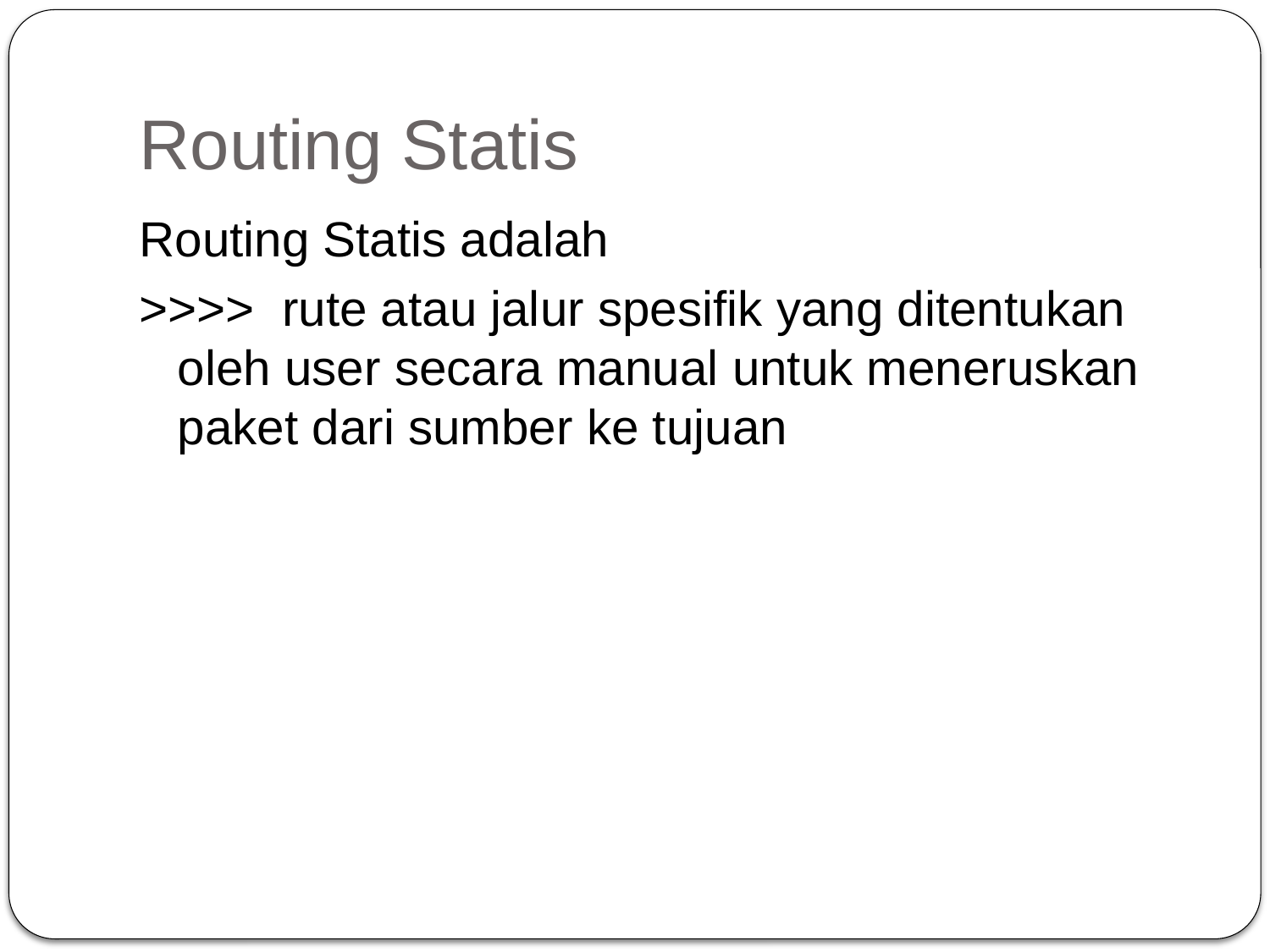

# Routing Statis
Routing Statis adalah
>>>>  rute atau jalur spesifik yang ditentukan oleh user secara manual untuk meneruskan paket dari sumber ke tujuan